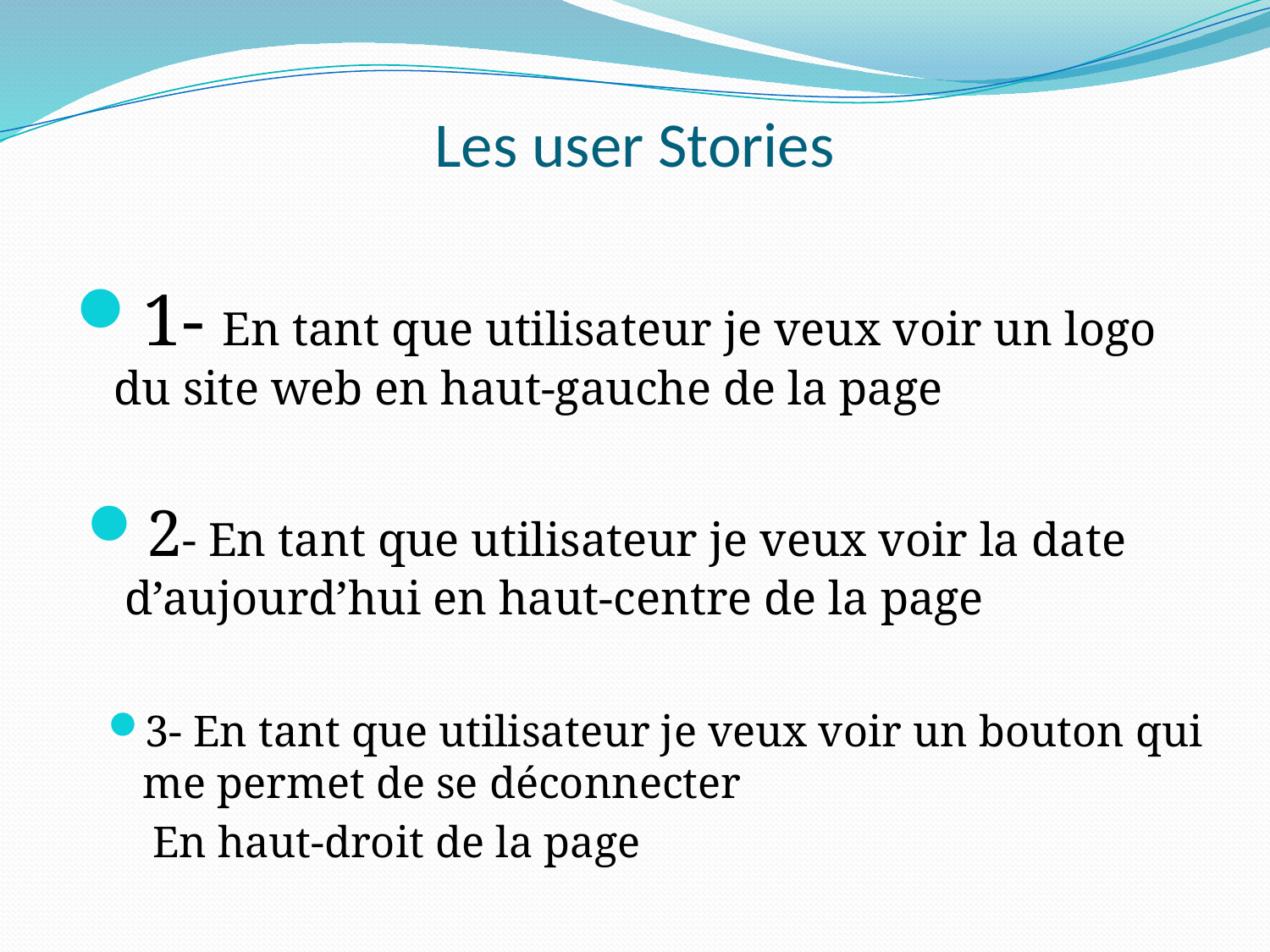

# Les user Stories
1- En tant que utilisateur je veux voir un logo du site web en haut-gauche de la page
2- En tant que utilisateur je veux voir la date d’aujourd’hui en haut-centre de la page
3- En tant que utilisateur je veux voir un bouton qui me permet de se déconnecter
    En haut-droit de la page